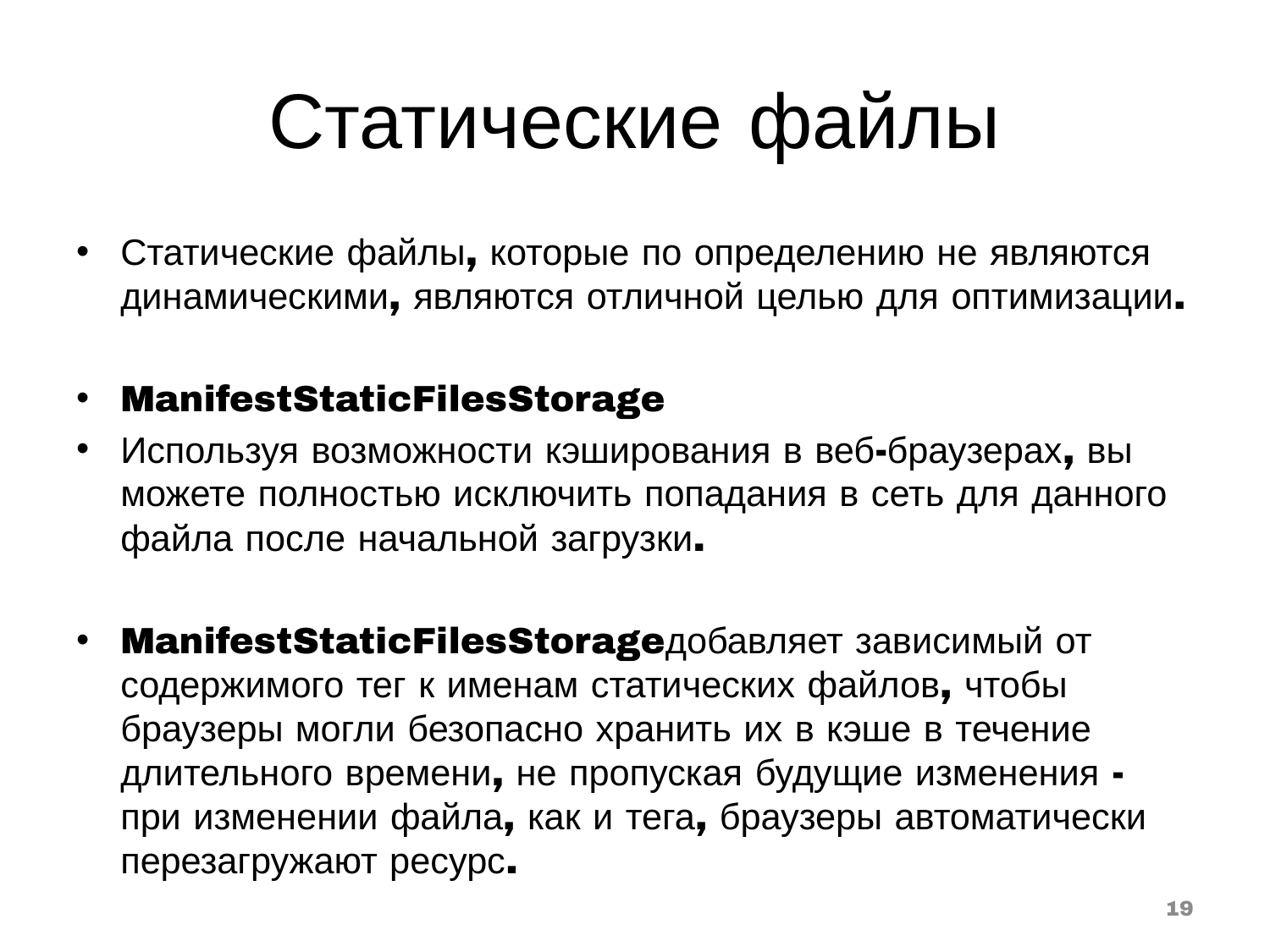

# Статические файлы
Статические файлы, которые по определению не являются динамическими, являются отличной целью для оптимизации.

ManifestStaticFilesStorage
Используя возможности кэширования в веб-браузерах, вы можете полностью исключить попадания в сеть для данного файла после начальной загрузки.

ManifestStaticFilesStorageдобавляет зависимый от содержимого тег к именам статических файлов, чтобы браузеры могли безопасно хранить их в кэше в течение длительного времени, не пропуская будущие изменения - при изменении файла, как и тега, браузеры автоматически перезагружают ресурс.
19